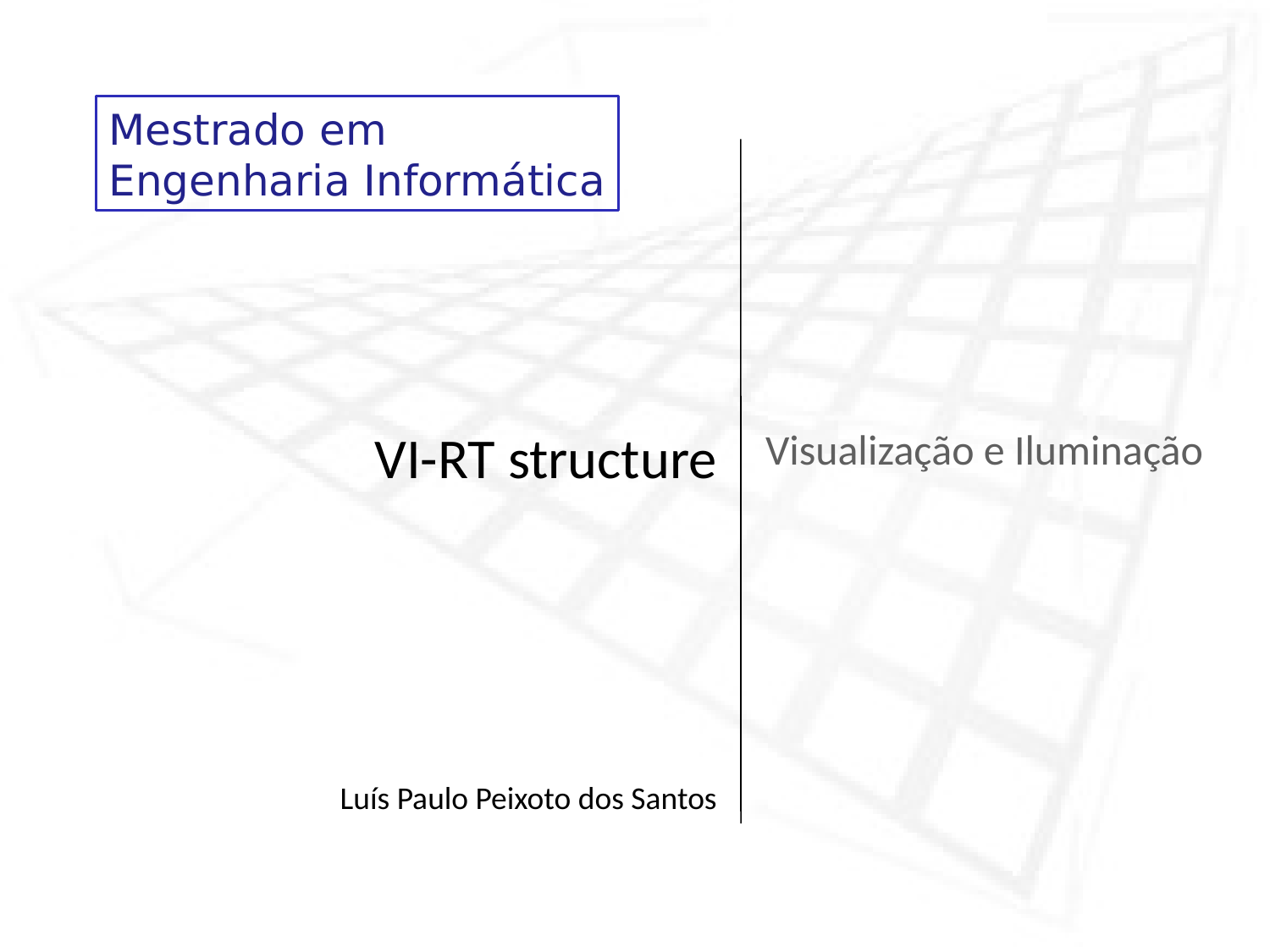

VI-RT structure

Luís Paulo Peixoto dos Santos
# Visualização e Iluminação